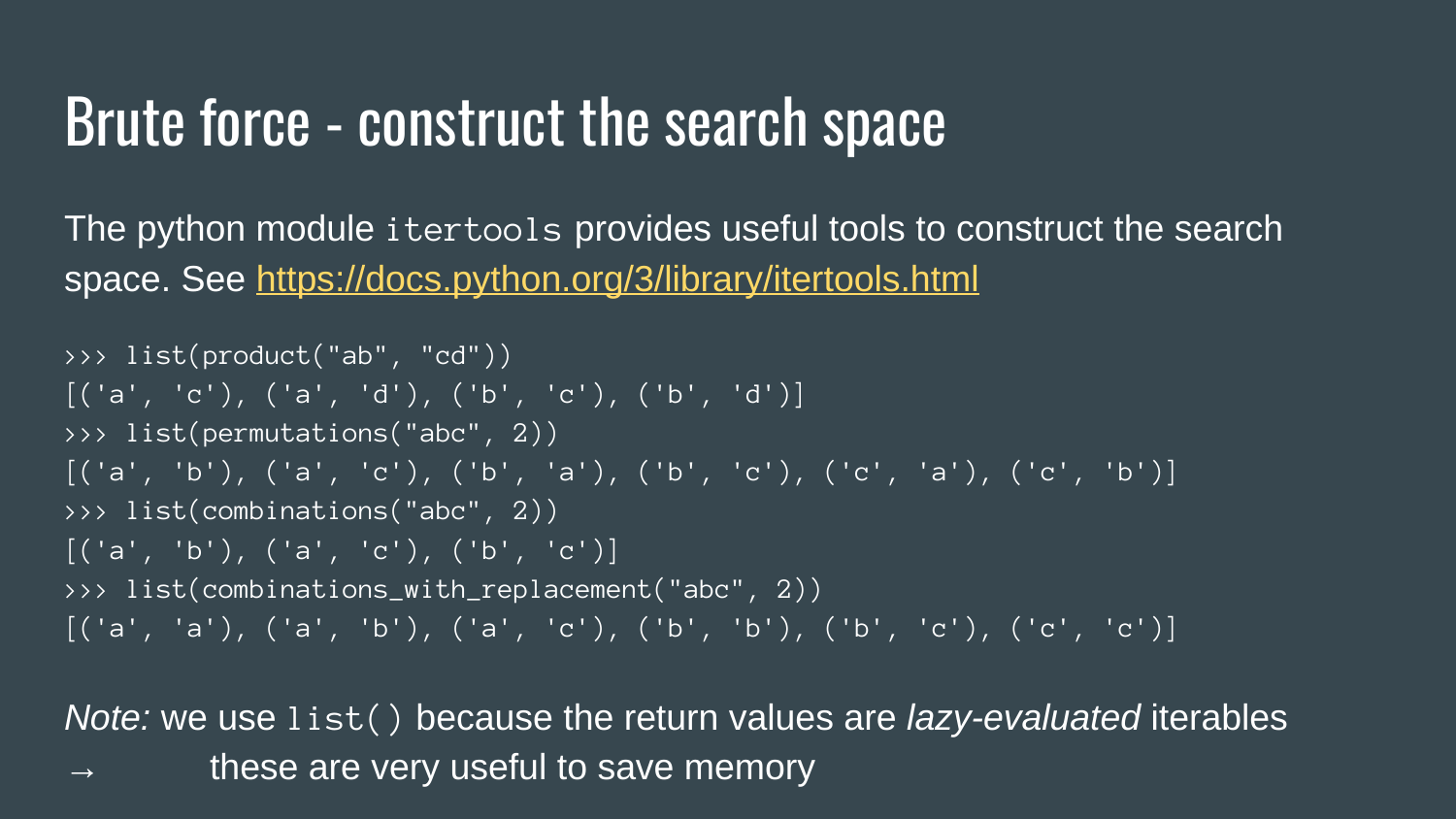

# Brute force - construct the search space
The python module itertools provides useful tools to construct the search space. See https://docs.python.org/3/library/itertools.html
>>> list(product("ab", "cd"))
[('a', 'c'), ('a', 'd'), ('b', 'c'), ('b', 'd')]
>>> list(permutations("abc", 2))
[('a', 'b'), ('a', 'c'), ('b', 'a'), ('b', 'c'), ('c', 'a'), ('c', 'b')]
>>> list(combinations("abc", 2))
[('a', 'b'), ('a', 'c'), ('b', 'c')]
>>> list(combinations_with_replacement("abc", 2))
[('a', 'a'), ('a', 'b'), ('a', 'c'), ('b', 'b'), ('b', 'c'), ('c', 'c')]

Note: we use list() because the return values are lazy-evaluated iterables
→	these are very useful to save memory